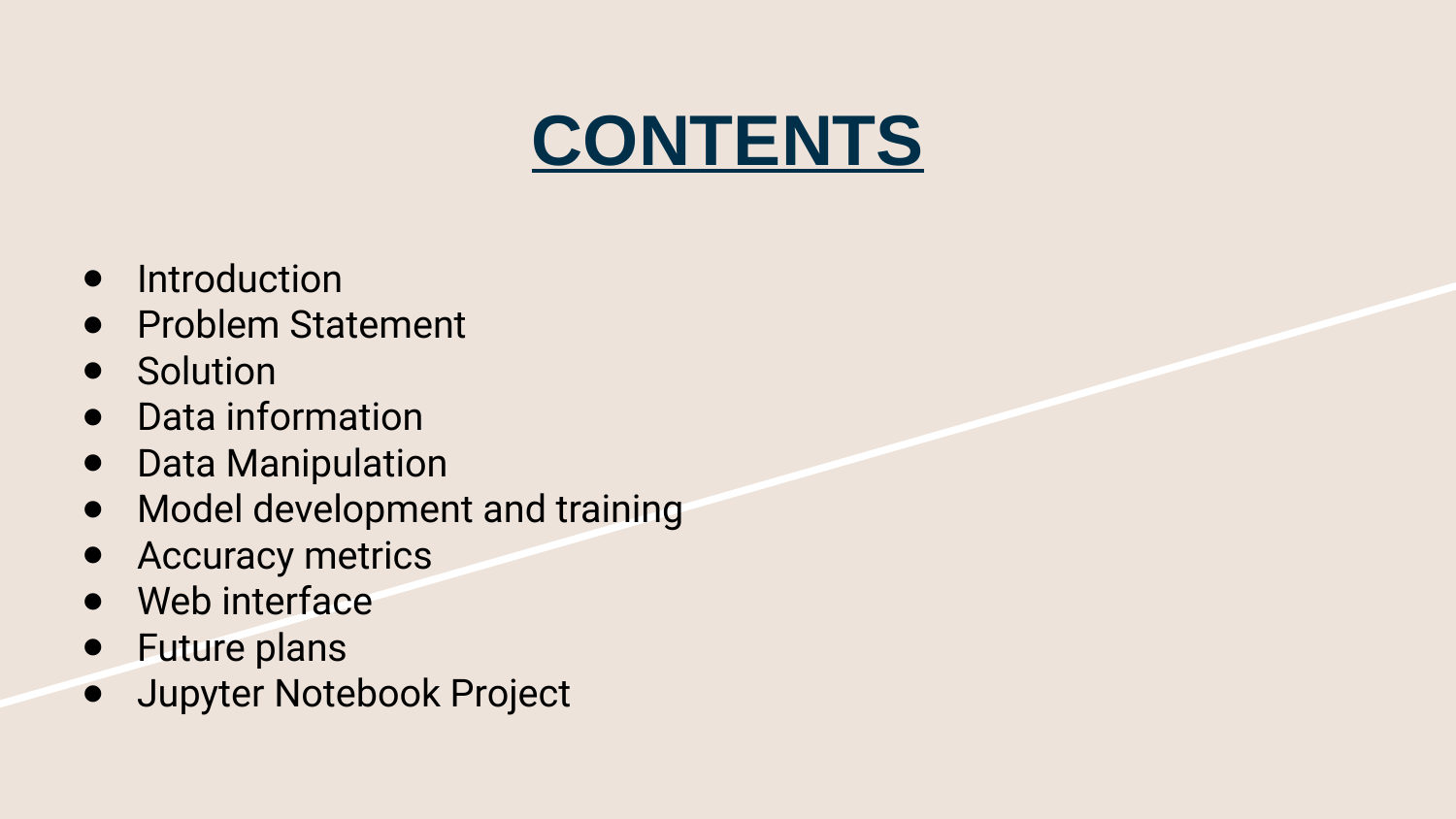

# CONTENTS
Introduction
Problem Statement
Solution
Data information
Data Manipulation
Model development and training
Accuracy metrics
Web interface
Future plans
Jupyter Notebook Project